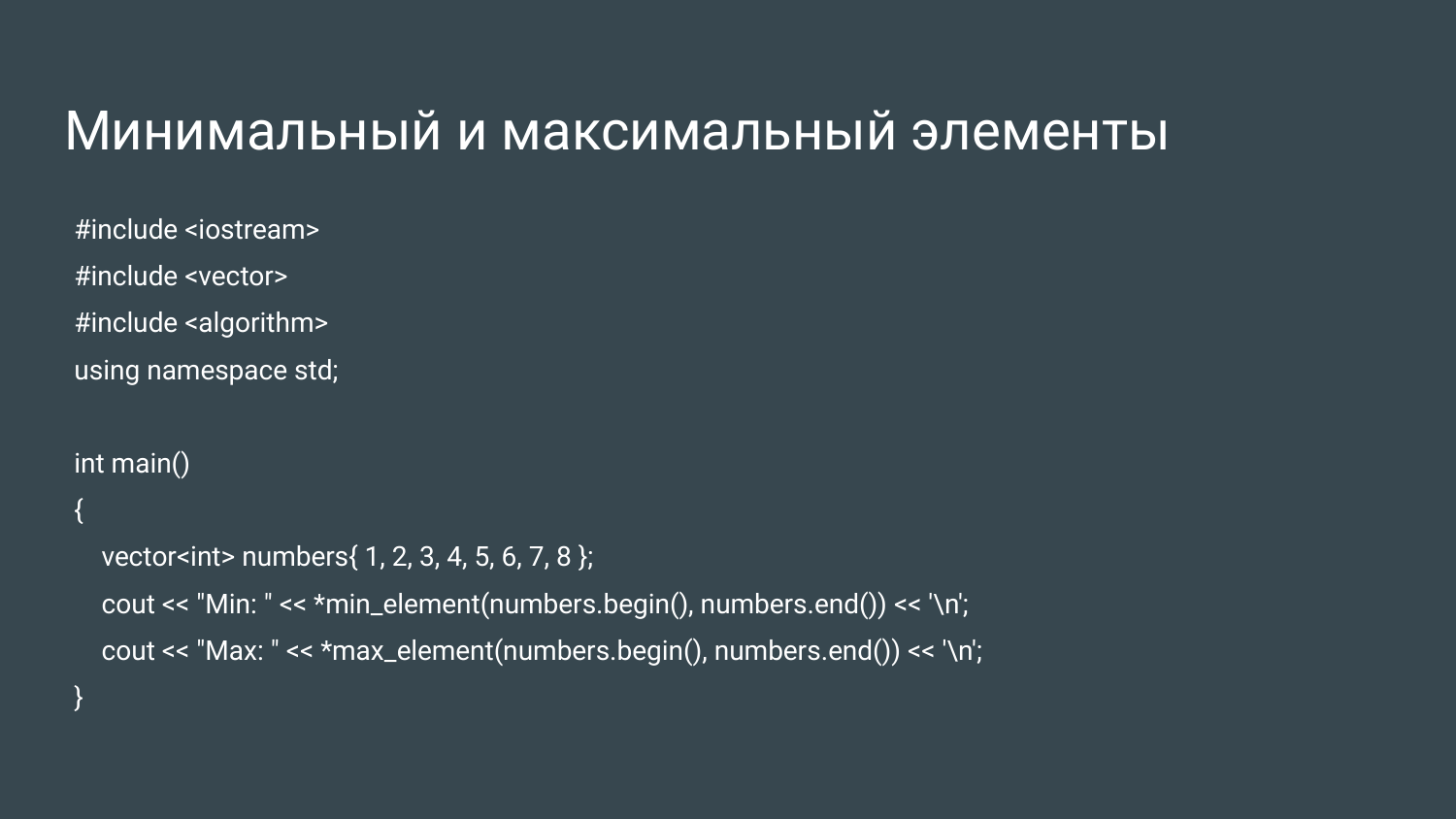

# Минимальный и максимальный элементы
#include <iostream>
#include <vector>
#include <algorithm>
using namespace std;

int main()
{
    vector<int> numbers{ 1, 2, 3, 4, 5, 6, 7, 8 };
    cout << "Min: " << *min_element(numbers.begin(), numbers.end()) << '\n';
    cout << "Max: " << *max_element(numbers.begin(), numbers.end()) << '\n';
}